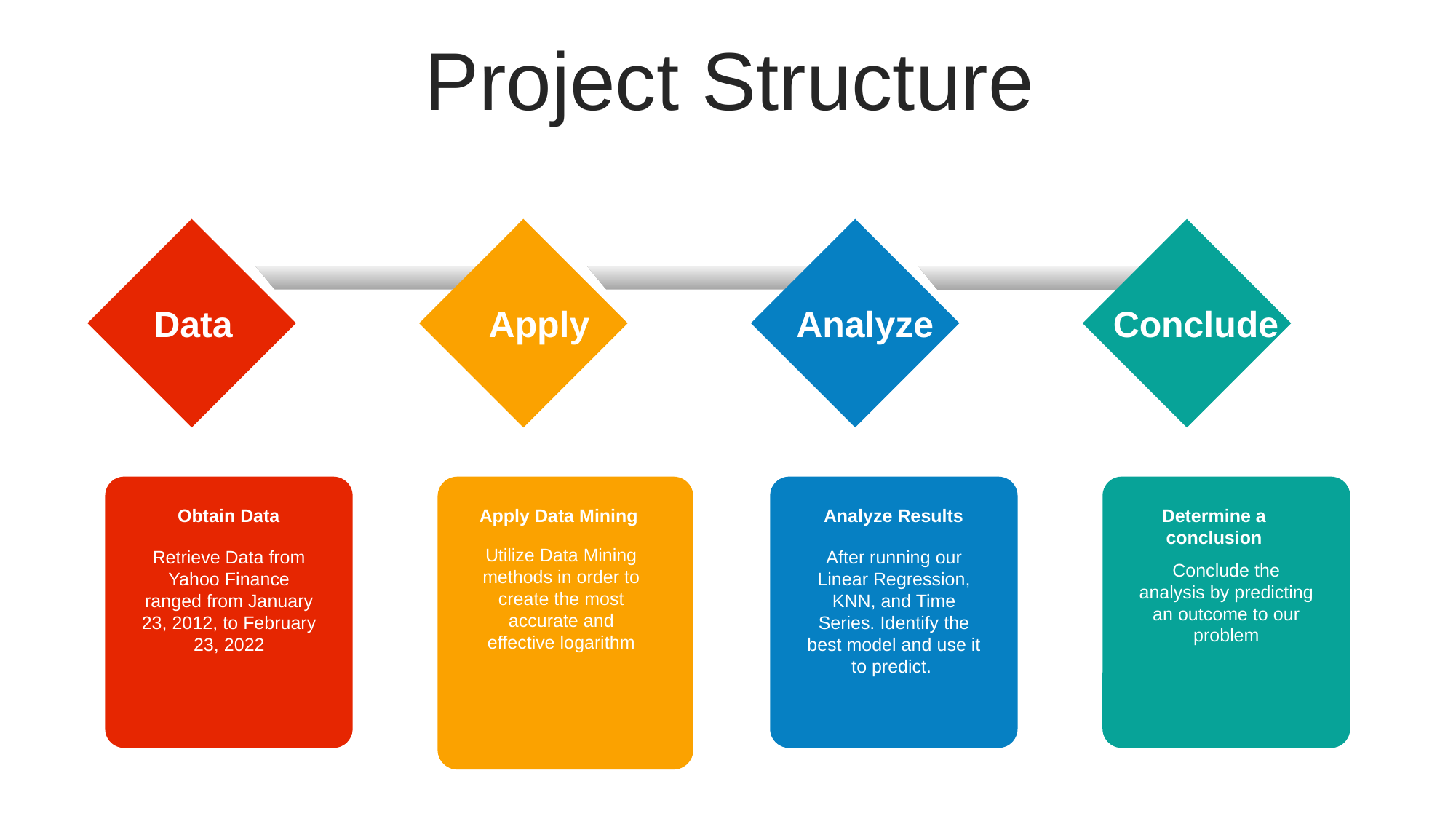

Project Structure

Data
Apply
Analyze
Conclude

Analyze Results
After running our Linear Regression, KNN, and Time Series. Identify the best model and use it to predict.

Determine a conclusion
Conclude the analysis by predicting an outcome to our problem
Obtain Data
Retrieve Data from Yahoo Finance ranged from January 23, 2012, to February 23, 2022
Apply Data Mining
Utilize Data Mining methods in order to create the most accurate and effective logarithm